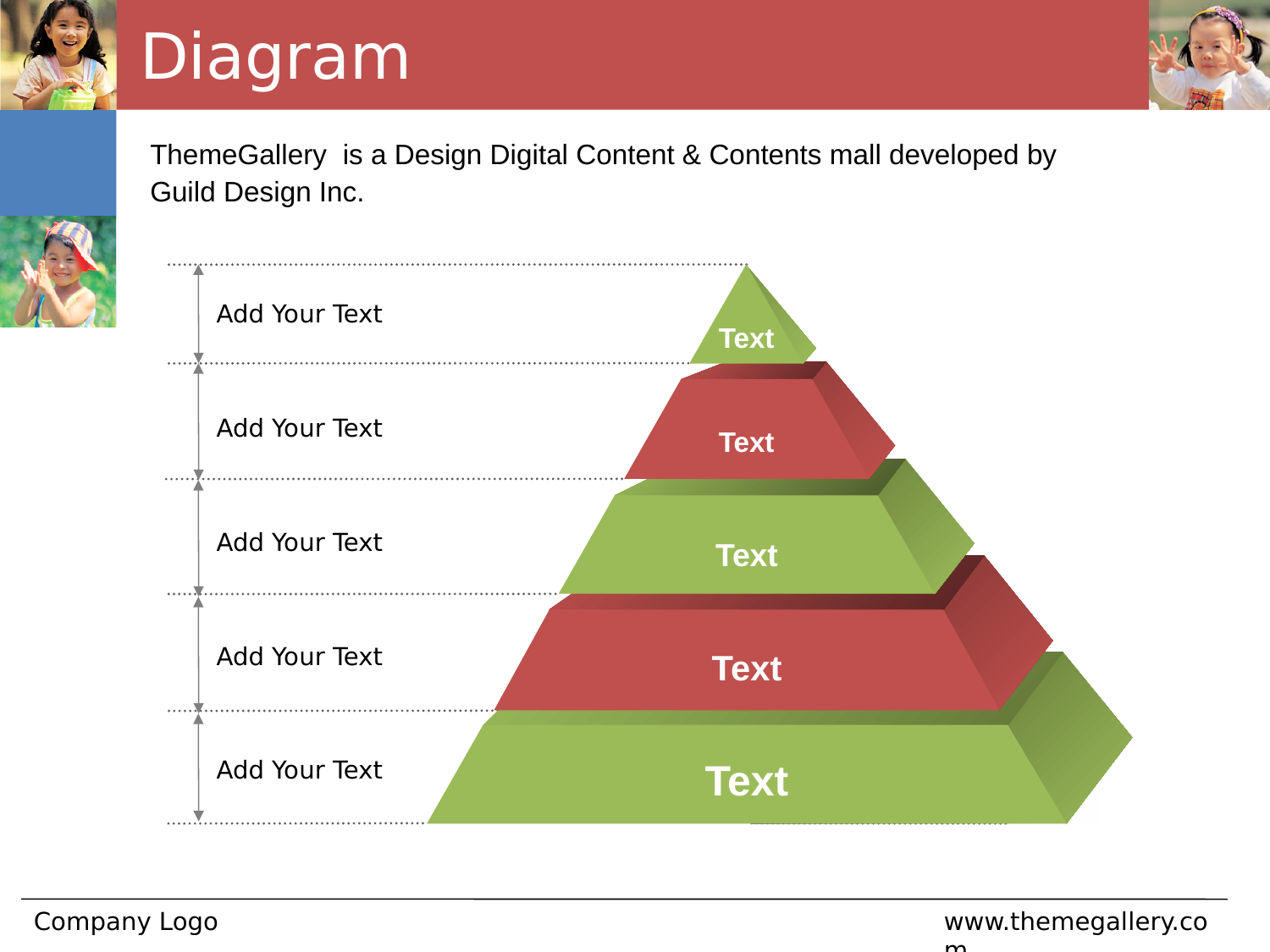

# Diagram
ThemeGallery  is a Design Digital Content & Contents mall developed by Guild Design Inc.

Text

Text

Text

Text

Text
Add Your Text

Add Your Text

Add Your Text

Add Your Text

Add Your Text

Company Logo
www.themegallery.com